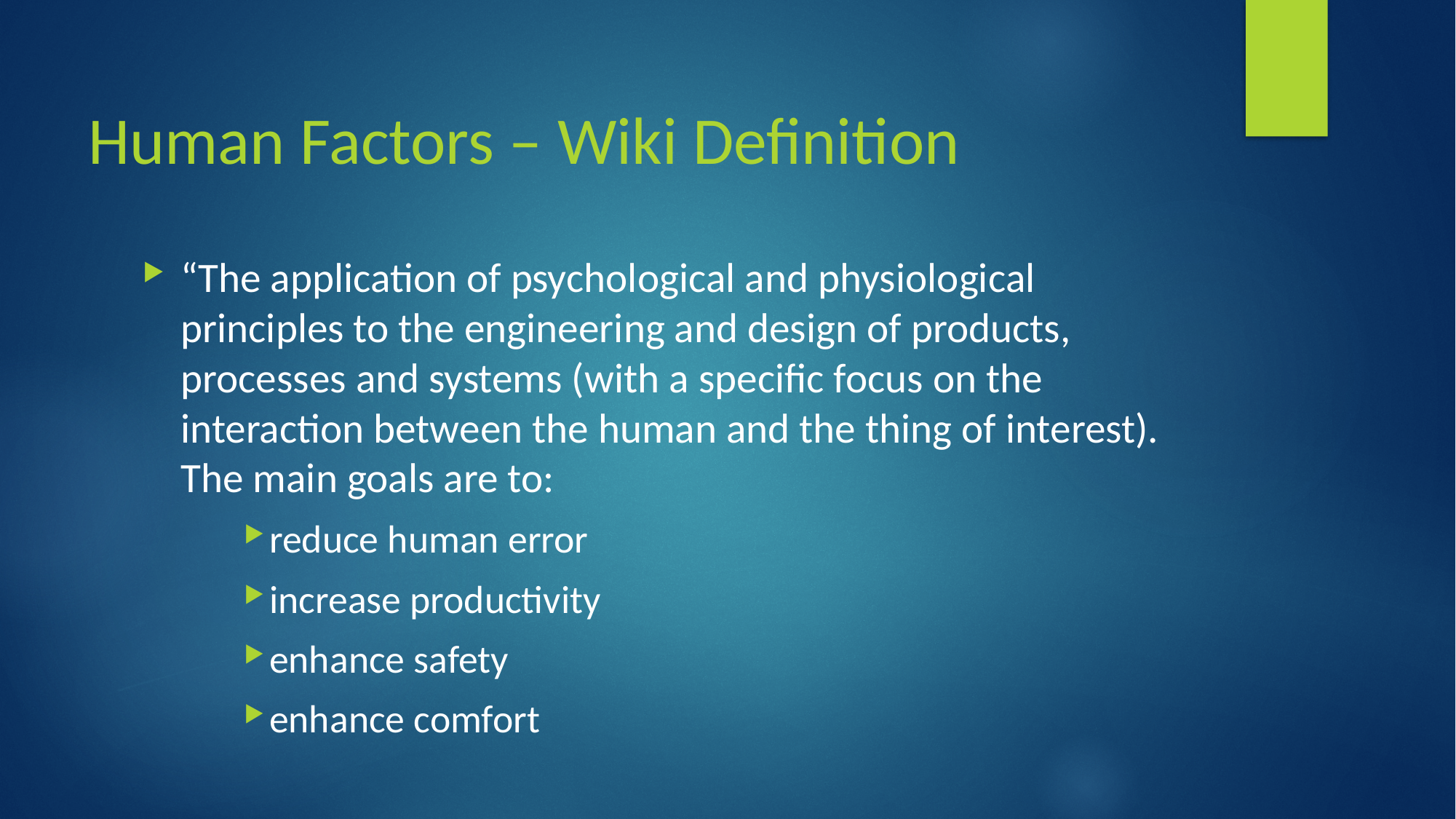

# Human Factors – Wiki Definition
“The application of psychological and physiological principles to the engineering and design of products, processes and systems (with a specific focus on the interaction between the human and the thing of interest). The main goals are to:
reduce human error
increase productivity
enhance safety
enhance comfort